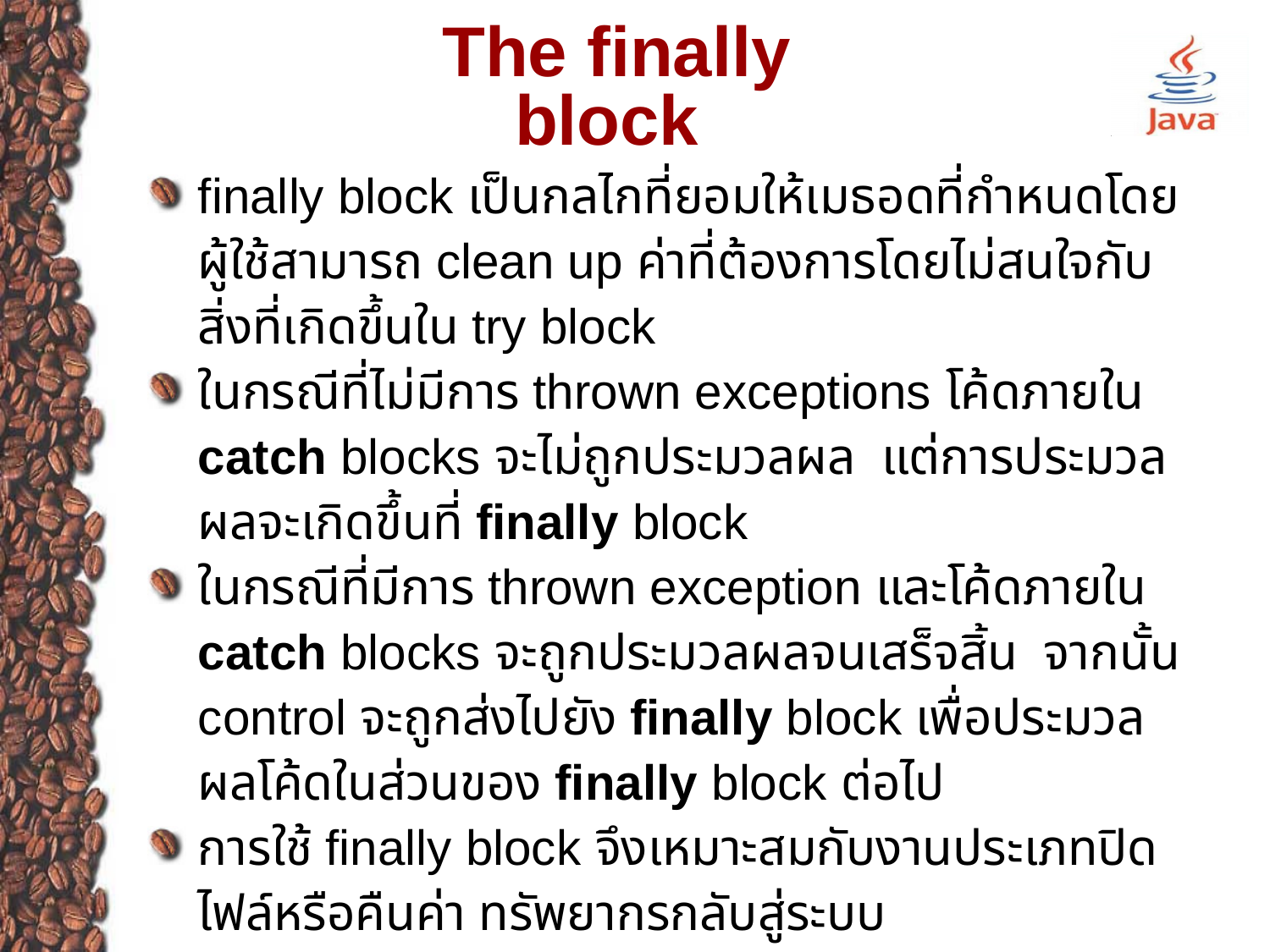

# The finally block
finally block เป็นกลไกที่ยอมให้เมธอดที่กำหนดโดยผู้ใช้สามารถ clean up ค่าที่ต้องการโดยไม่สนใจกับสิ่งที่เกิดขึ้นใน try block
ในกรณีที่ไม่มีการ thrown exceptions โค้ดภายใน catch blocks จะไม่ถูกประมวลผล  แต่การประมวลผลจะเกิดขึ้นที่ finally block
ในกรณีที่มีการ thrown exception และโค้ดภายใน  catch blocks จะถูกประมวลผลจนเสร็จสิ้น  จากนั้น control จะถูกส่งไปยัง finally block เพื่อประมวลผลโค้ดในส่วนของ finally block ต่อไป
การใช้ finally block จึงเหมาะสมกับงานประเภทปิดไฟล์หรือคืนค่า ทรัพยากรกลับสู่ระบบ